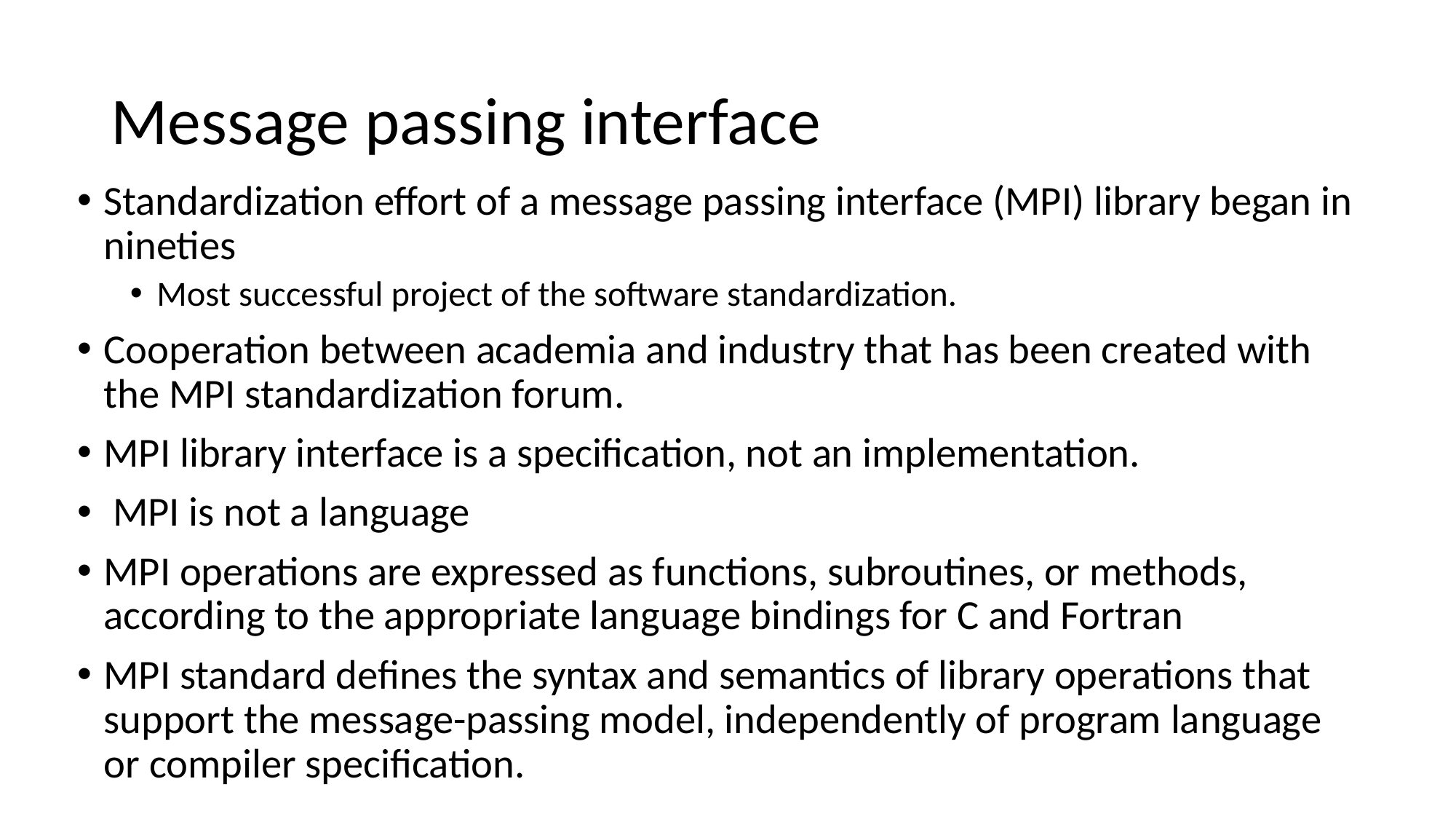

# Message passing interface
Standardization effort of a message passing interface (MPI) library began in nineties
Most successful project of the software standardization.
Cooperation between academia and industry that has been created with the MPI standardization forum.
MPI library interface is a specification, not an implementation.
 MPI is not a language
MPI operations are expressed as functions, subroutines, or methods, according to the appropriate language bindings for C and Fortran
MPI standard defines the syntax and semantics of library operations that support the message-passing model, independently of program language or compiler specification.